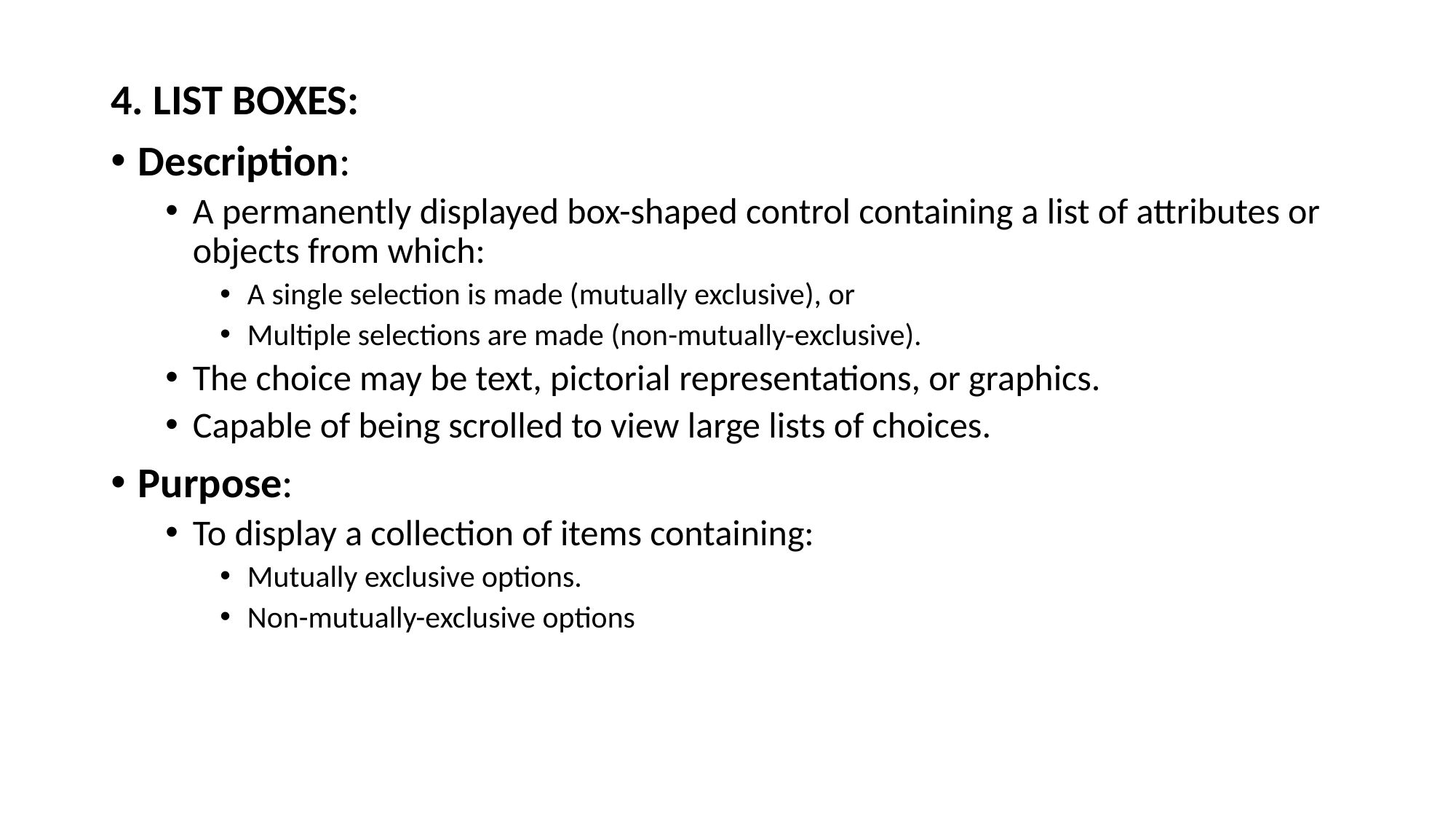

4. LIST BOXES:
Description:
A permanently displayed box-shaped control containing a list of attributes or objects from which:
A single selection is made (mutually exclusive), or
Multiple selections are made (non-mutually-exclusive).
The choice may be text, pictorial representations, or graphics.
Capable of being scrolled to view large lists of choices.
Purpose:
To display a collection of items containing:
Mutually exclusive options.
Non-mutually-exclusive options